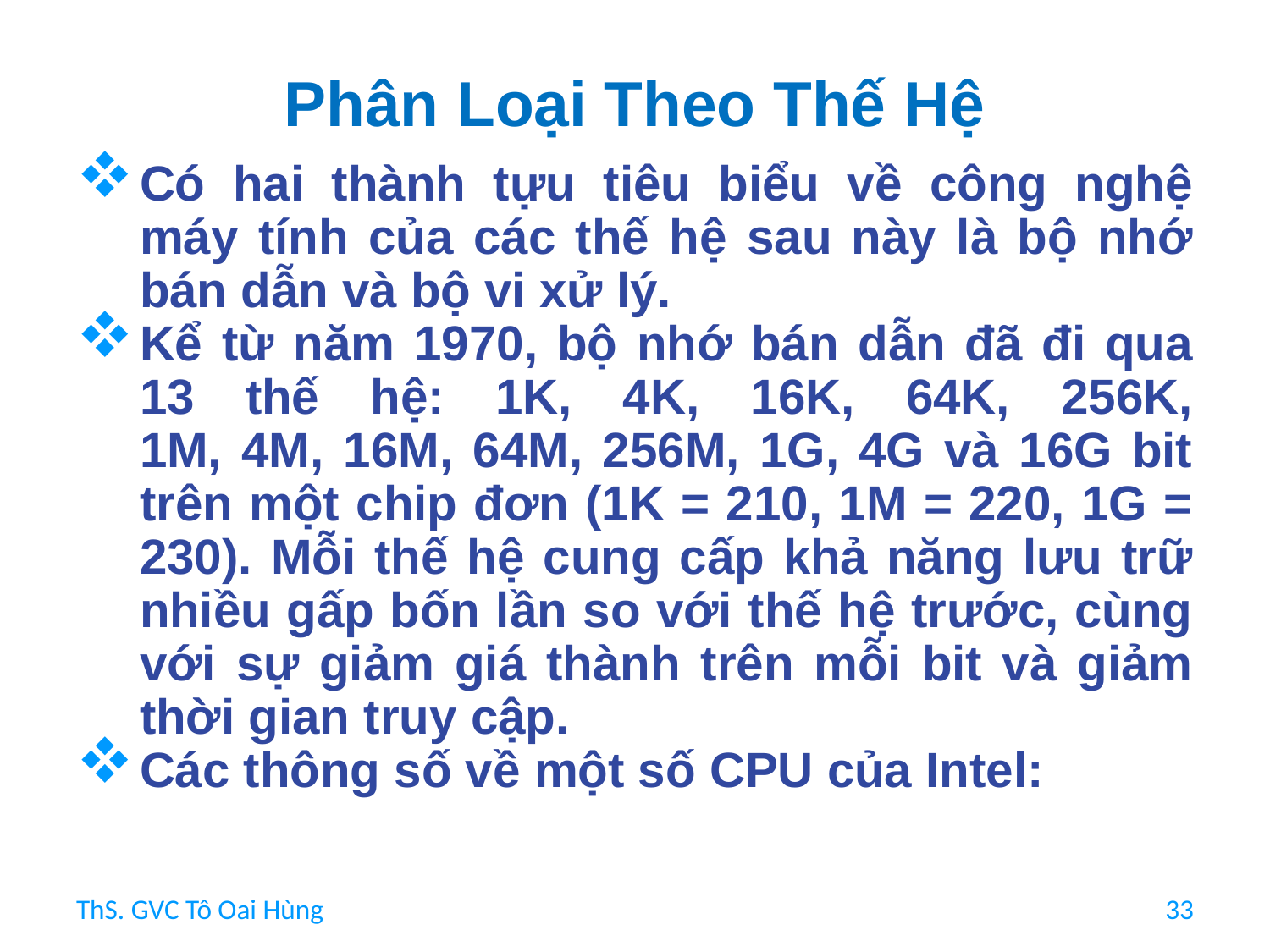

# Phân Loại Theo Thế Hệ
Có hai thành tựu tiêu biểu về công nghệ máy tính của các thế hệ sau này là bộ nhớ bán dẫn và bộ vi xử lý.
Kể từ năm 1970, bộ nhớ bán dẫn đã đi qua 13 thế hệ: 1K, 4K, 16K, 64K, 256K,
1M, 4M, 16M, 64M, 256M, 1G, 4G và 16G bit trên một chip đơn (1K = 210, 1M = 220, 1G = 230). Mỗi thế hệ cung cấp khả năng lưu trữ nhiều gấp bốn lần so với thế hệ trước, cùng với sự giảm giá thành trên mỗi bit và giảm thời gian truy cập.
Các thông số về một số CPU của Intel:

ThS. GVC Tô Oai Hùng
33